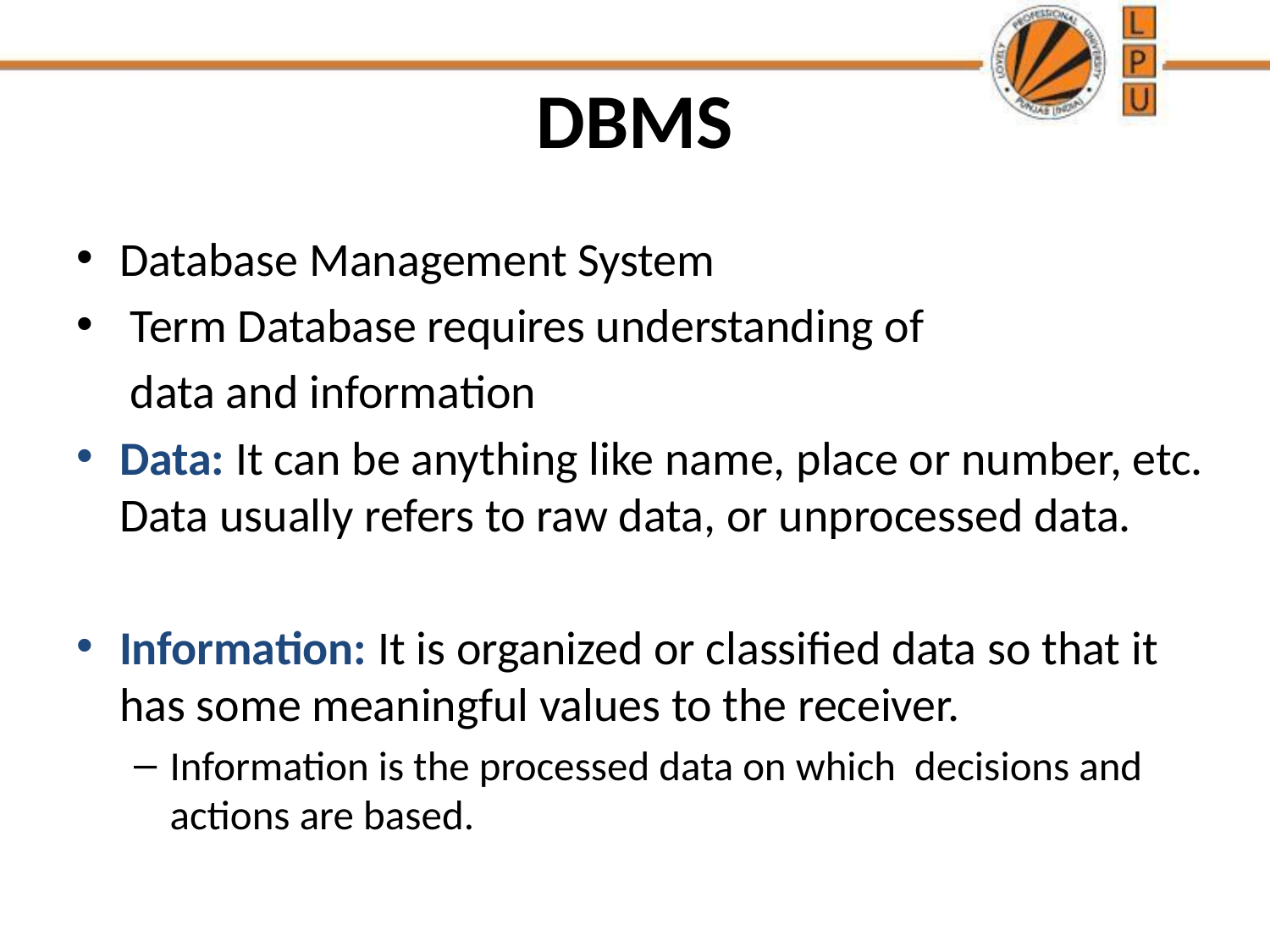

# DBMS
Database Management System
 Term Database requires understanding of
     data and information
Data: It can be anything like name, place or number, etc. Data usually refers to raw data, or unprocessed data.

Information: It is organized or classified data so that it has some meaningful values to the receiver.
Information is the processed data on which  decisions and actions are based.